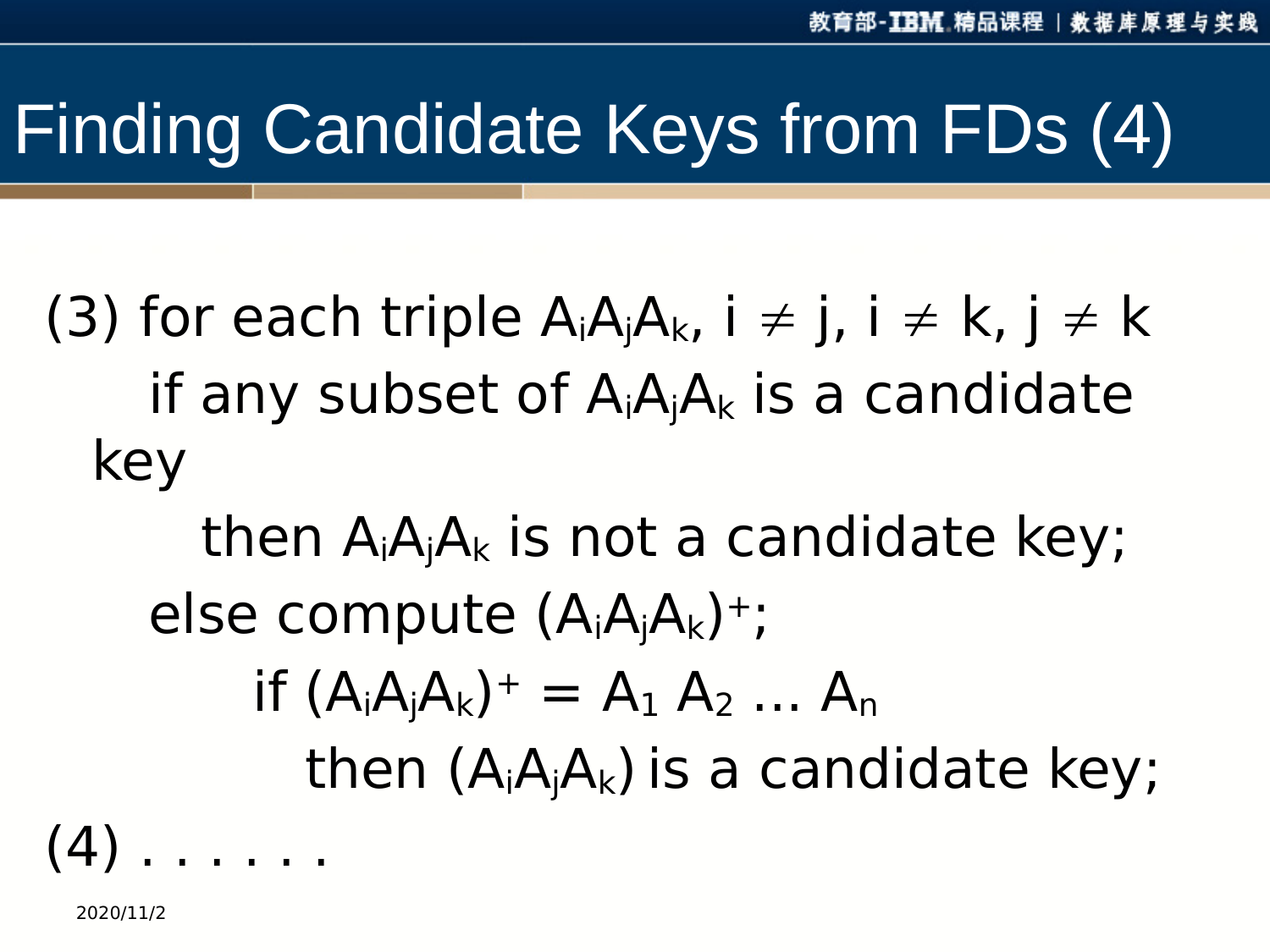

# Finding Candidate Keys from FDs (4)
(3) for each triple AiAjAk, i ≠ j, i ≠ k, j ≠ k
      if any subset of AiAjAk is a candidate key
         then AiAjAk is not a candidate key;
      else compute (AiAjAk)+;
            if (AiAjAk)+ = A1 A2 ... An
               then (AiAjAk) is a candidate key;
(4) . . . . . .